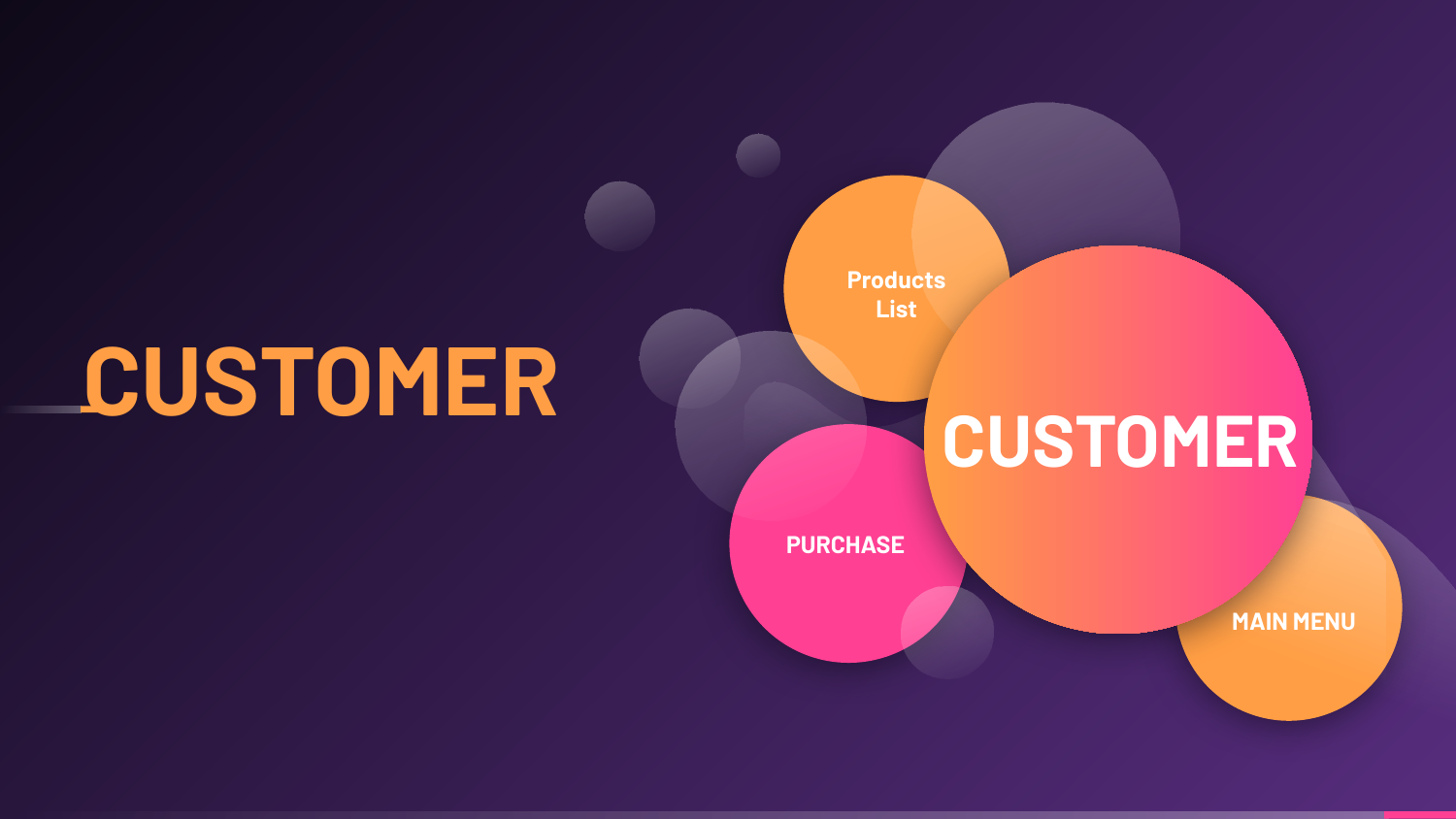

Products List
CUSTOMER
CUSTOMER

PURCHASE

 MAIN MENU